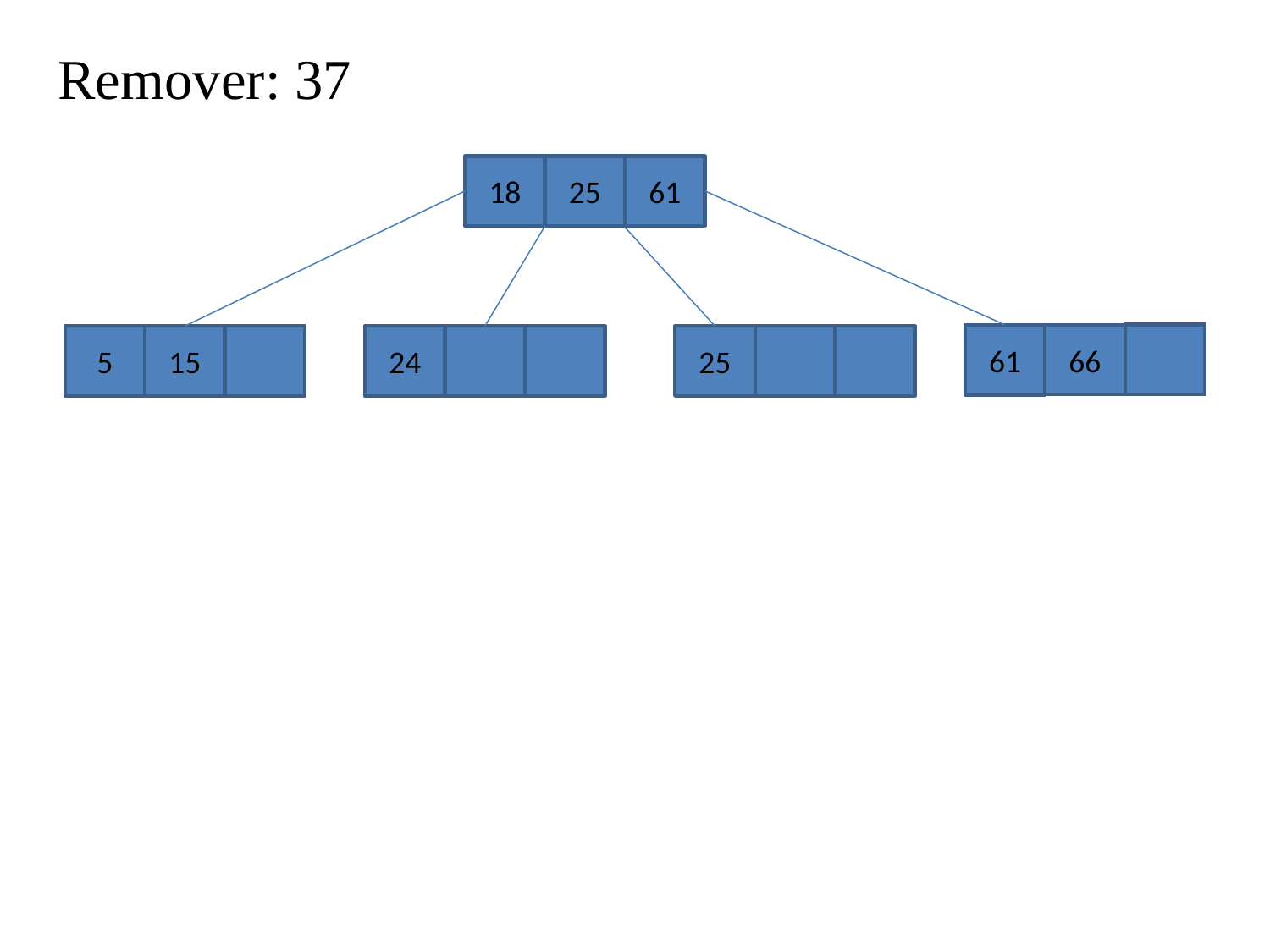

Remover: 37
18
25
61

66
61
5
15

24

25